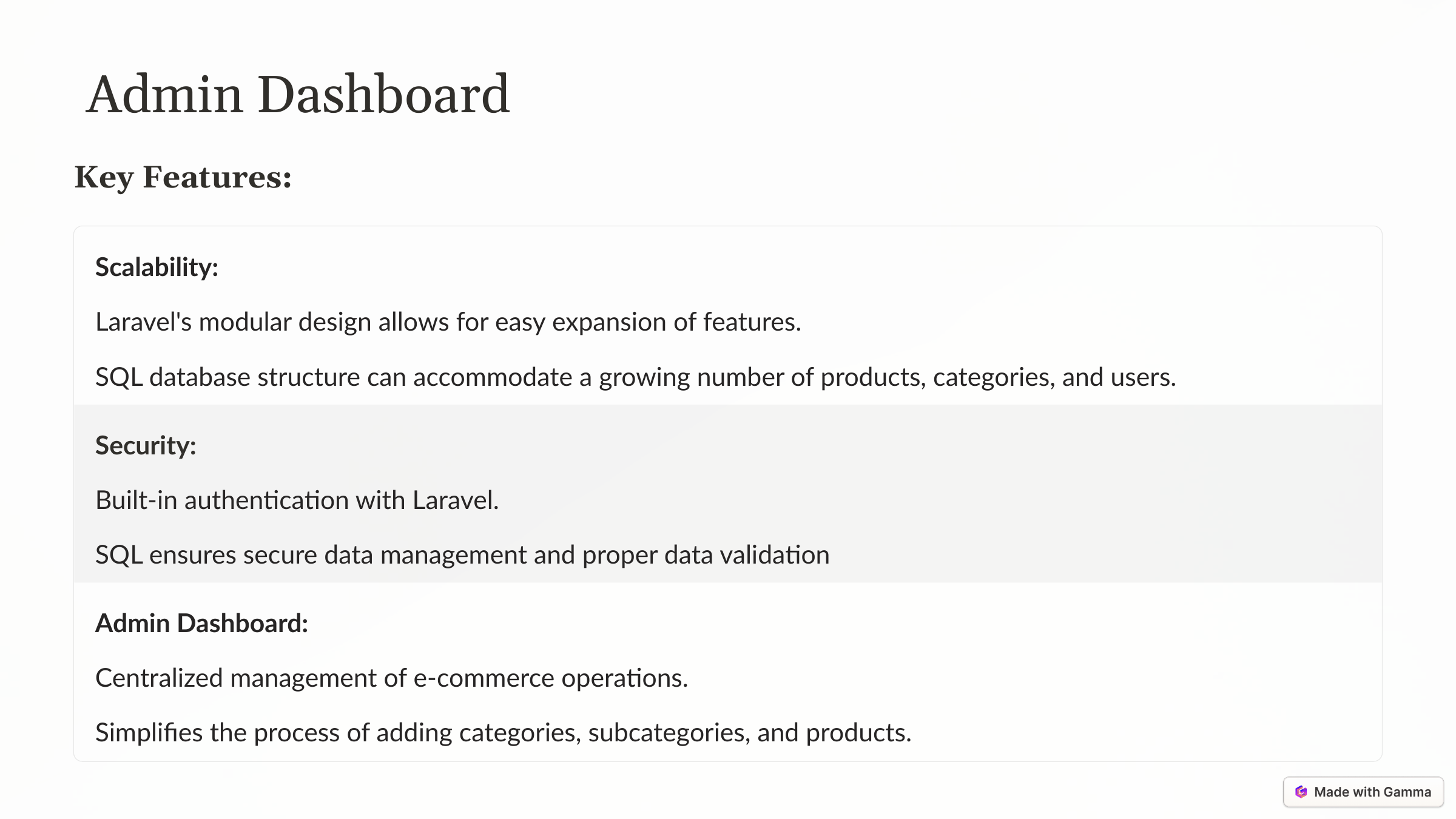

Admin Dashboard
Key Features:

Scalability:
Laravel's modular design allows for easy expansion of features.
SQL database structure can accommodate a growing number of products, categories, and users.

Security:
Built-in authentication with Laravel.
SQL ensures secure data management and proper data validation

Admin Dashboard:
Centralized management of e-commerce operations.
Simplifies the process of adding categories, subcategories, and products.